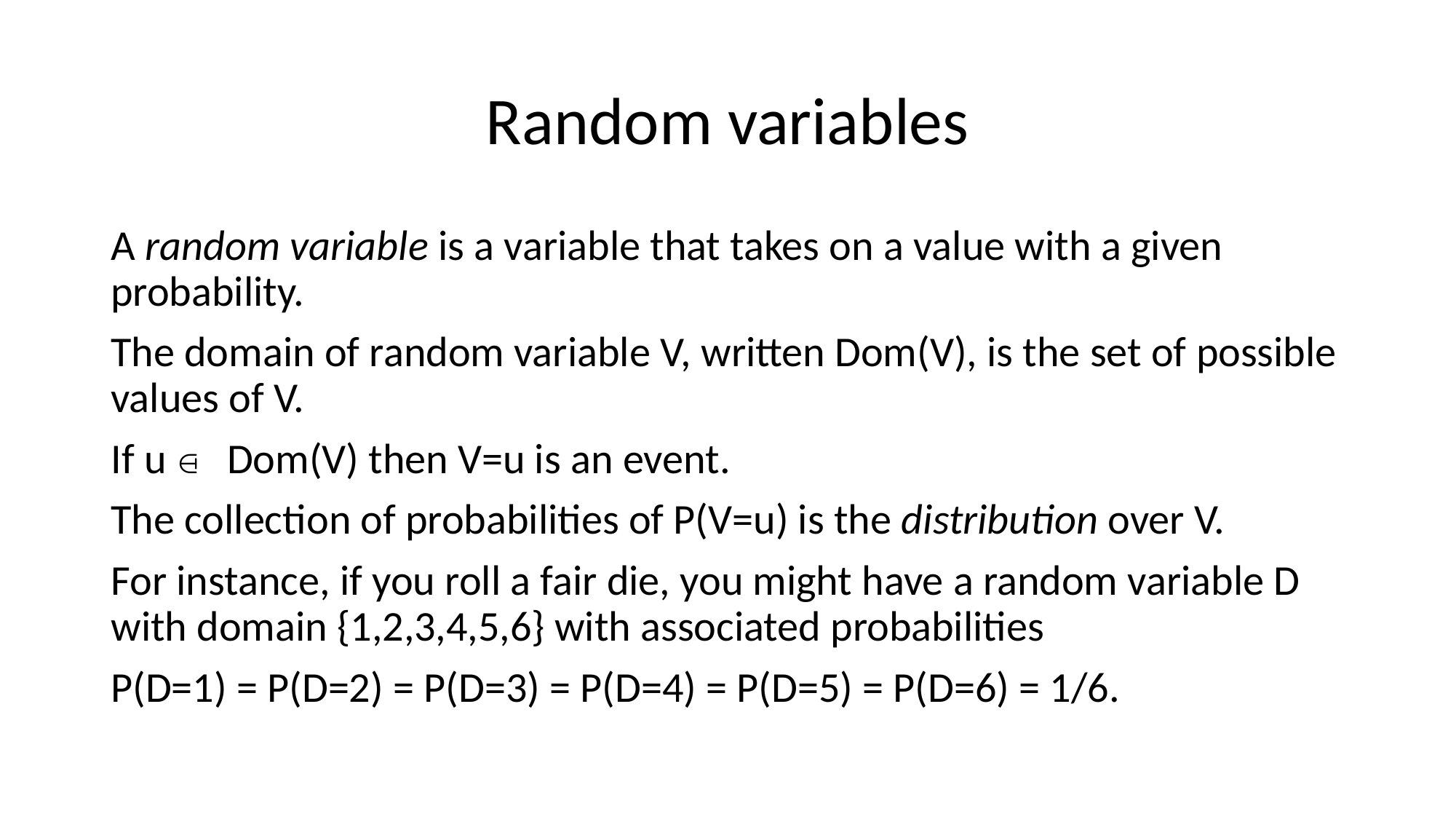

# Random variables
A random variable is a variable that takes on a value with a given probability.
The domain of random variable V, written Dom(V), is the set of possible values of V.
If u ⋴  Dom(V) then V=u is an event.
The collection of probabilities of P(V=u) is the distribution over V.
For instance, if you roll a fair die, you might have a random variable D with domain {1,2,3,4,5,6} with associated probabilities
P(D=1) = P(D=2) = P(D=3) = P(D=4) = P(D=5) = P(D=6) = 1/6.